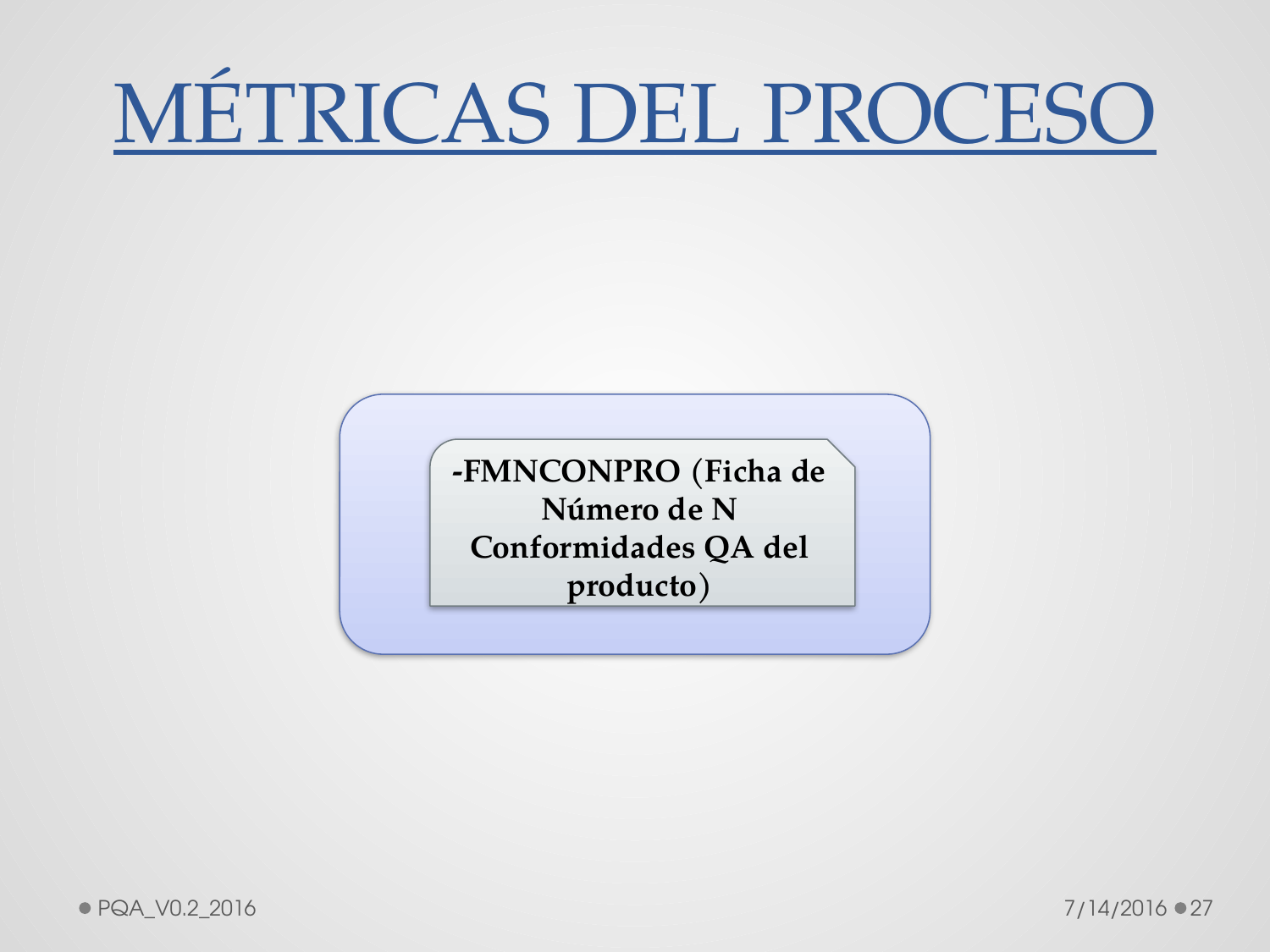

# MÉTRICAS DEL PROCESO

-FMNCONPRO (Ficha de Número de N Conformidades QA del producto)
PQA_V0.2_2016
7/14/2016
27